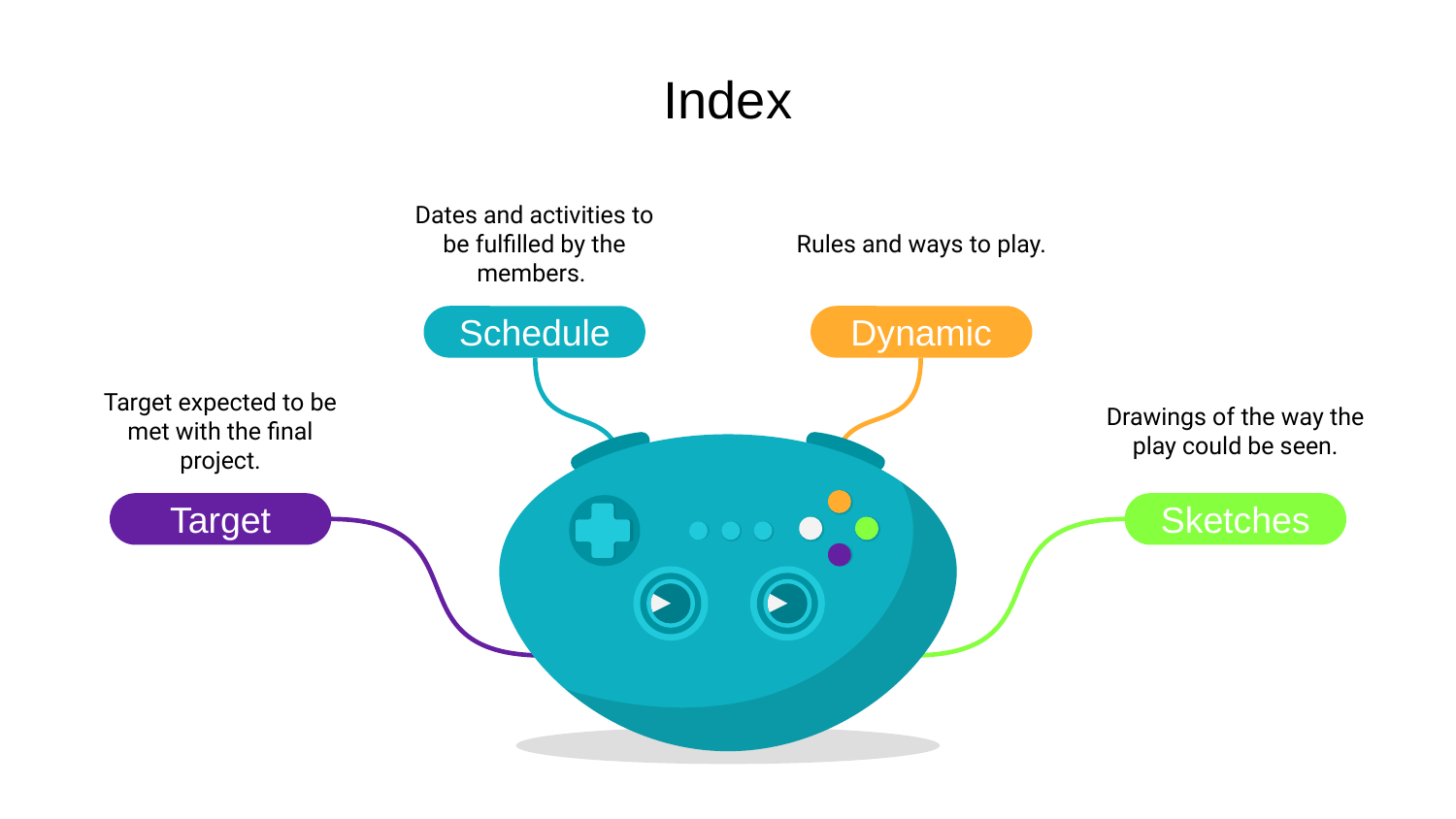

# Index
Dates and activities to be fulfilled by the members.
Schedule
Rules and ways to play.
Dynamic
Target expected to be met with the final project.
Target
Drawings of the way the play could be seen.
Sketches